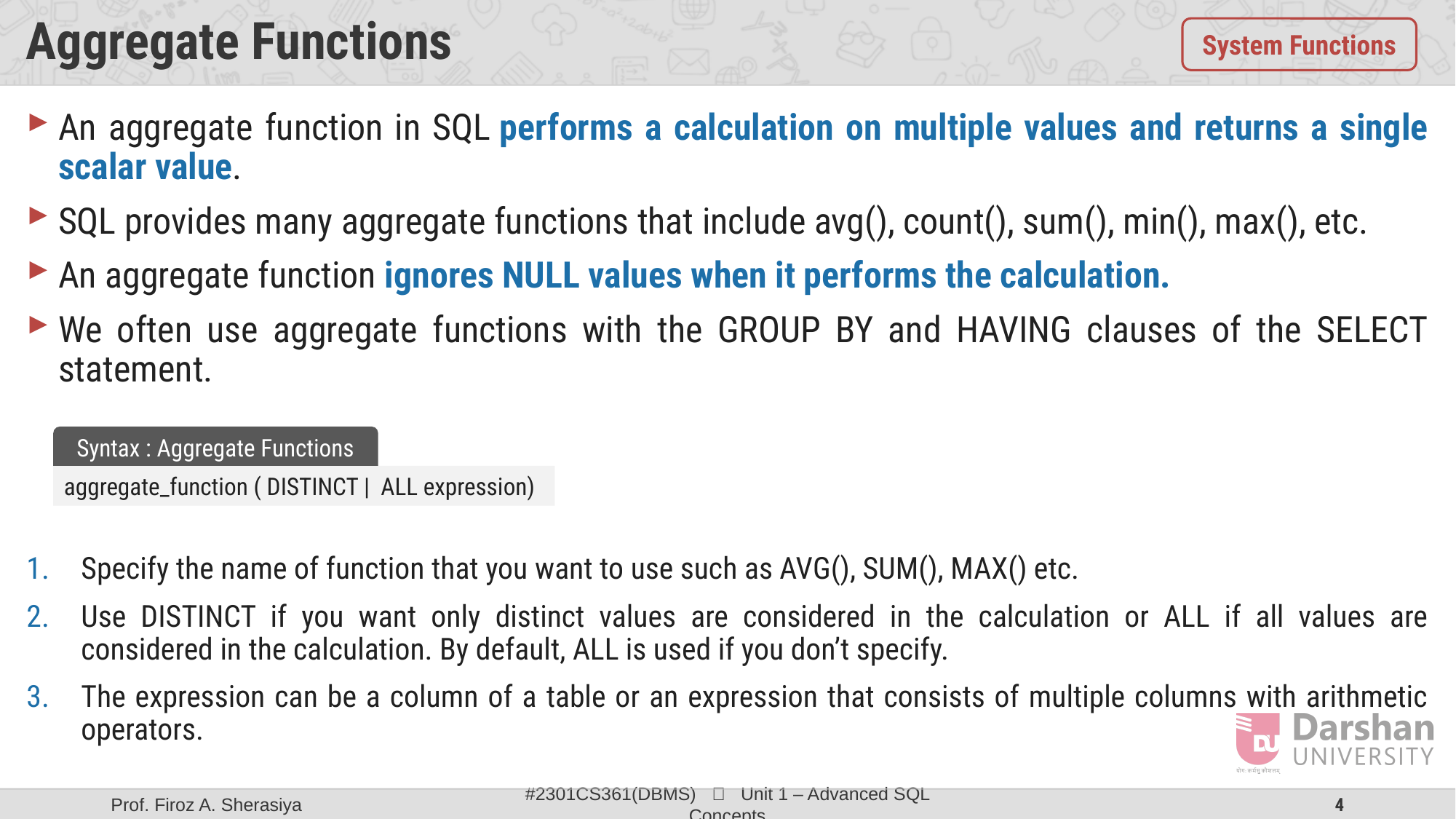

# Aggregate Functions
System Functions
An aggregate function in SQL performs a calculation on multiple values and returns a single scalar value.
SQL provides many aggregate functions that include avg(), count(), sum(), min(), max(), etc.
An aggregate function ignores NULL values when it performs the calculation.
We often use aggregate functions with the GROUP BY and HAVING clauses of the SELECT statement.

Syntax : Aggregate Functions
aggregate_function ( DISTINCT |  ALL expression)
Specify the name of function that you want to use such as AVG(), SUM(), MAX() etc.
Use DISTINCT if you want only distinct values are considered in the calculation or ALL if all values are considered in the calculation. By default, ALL is used if you don’t specify.
The expression can be a column of a table or an expression that consists of multiple columns with arithmetic operators.